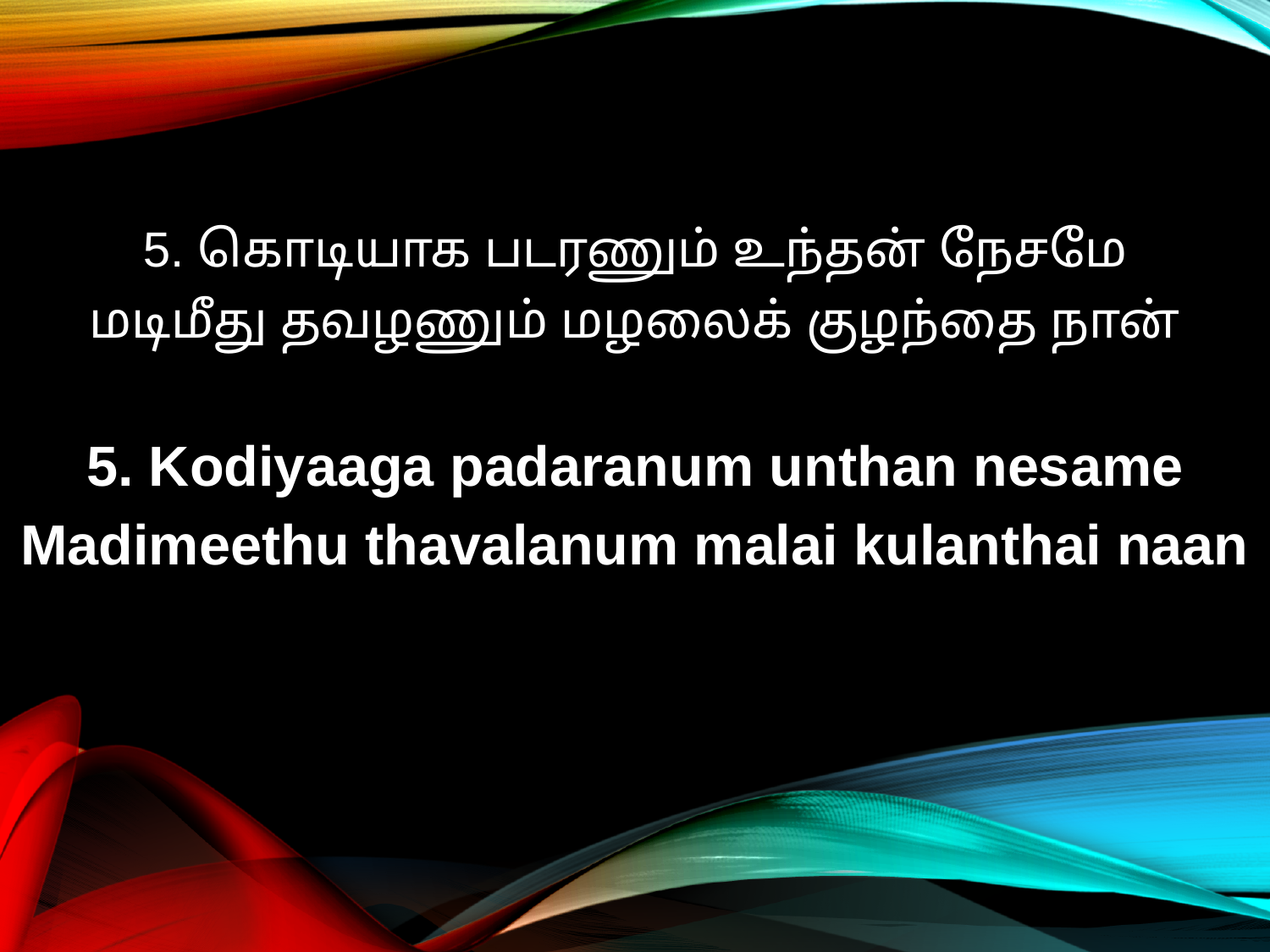

5. கொடியாக படரணும் உந்தன் நேசமே
மடிமீது தவழணும் மழலைக் குழந்தை நான்

5. Kodiyaaga padaranum unthan nesame
Madimeethu thavalanum malai kulanthai naan